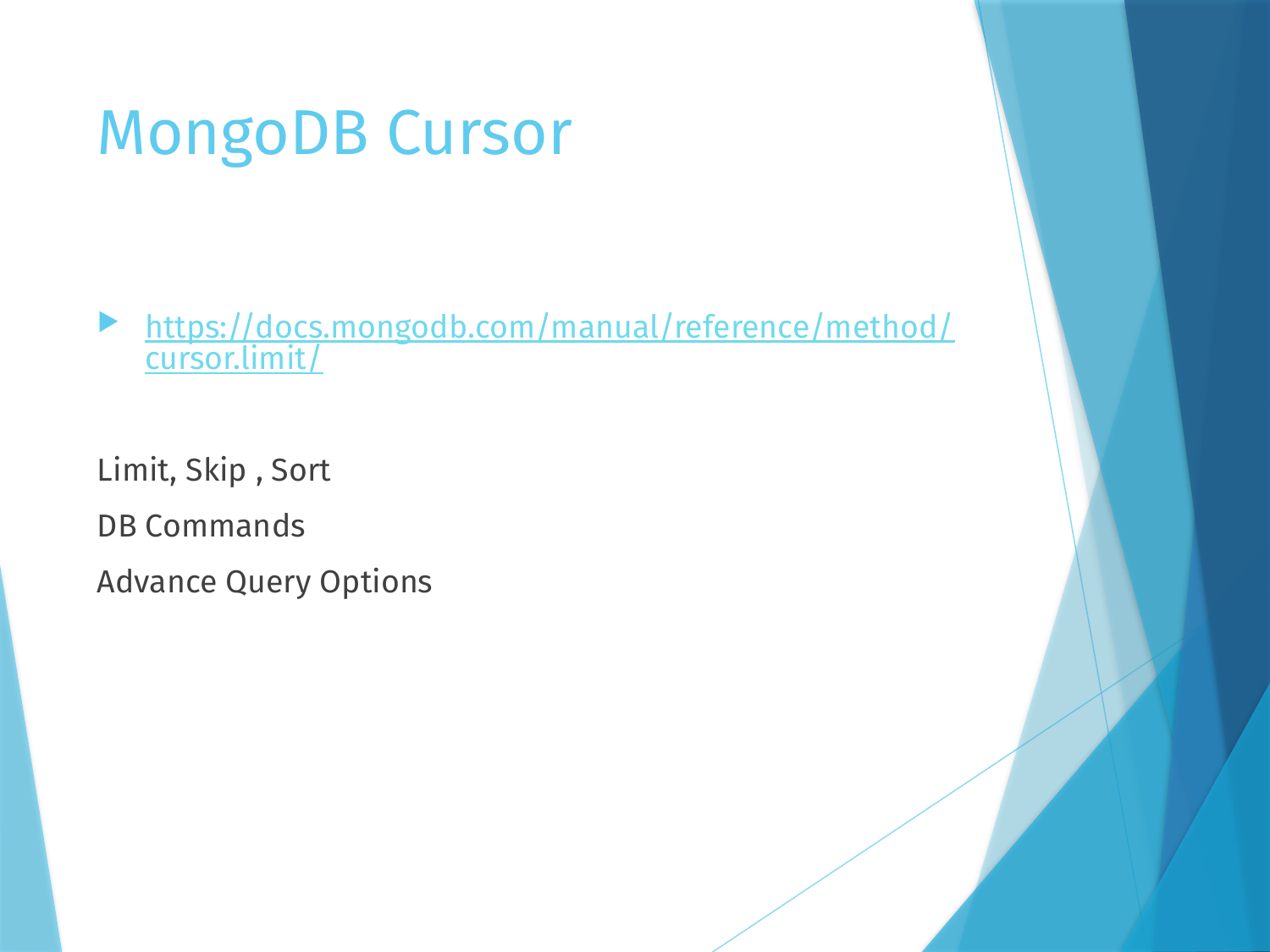

# MongoDB Cursor
https://docs.mongodb.com/manual/reference/method/cursor.limit/

Limit, Skip , Sort
DB Commands
Advance Query Options